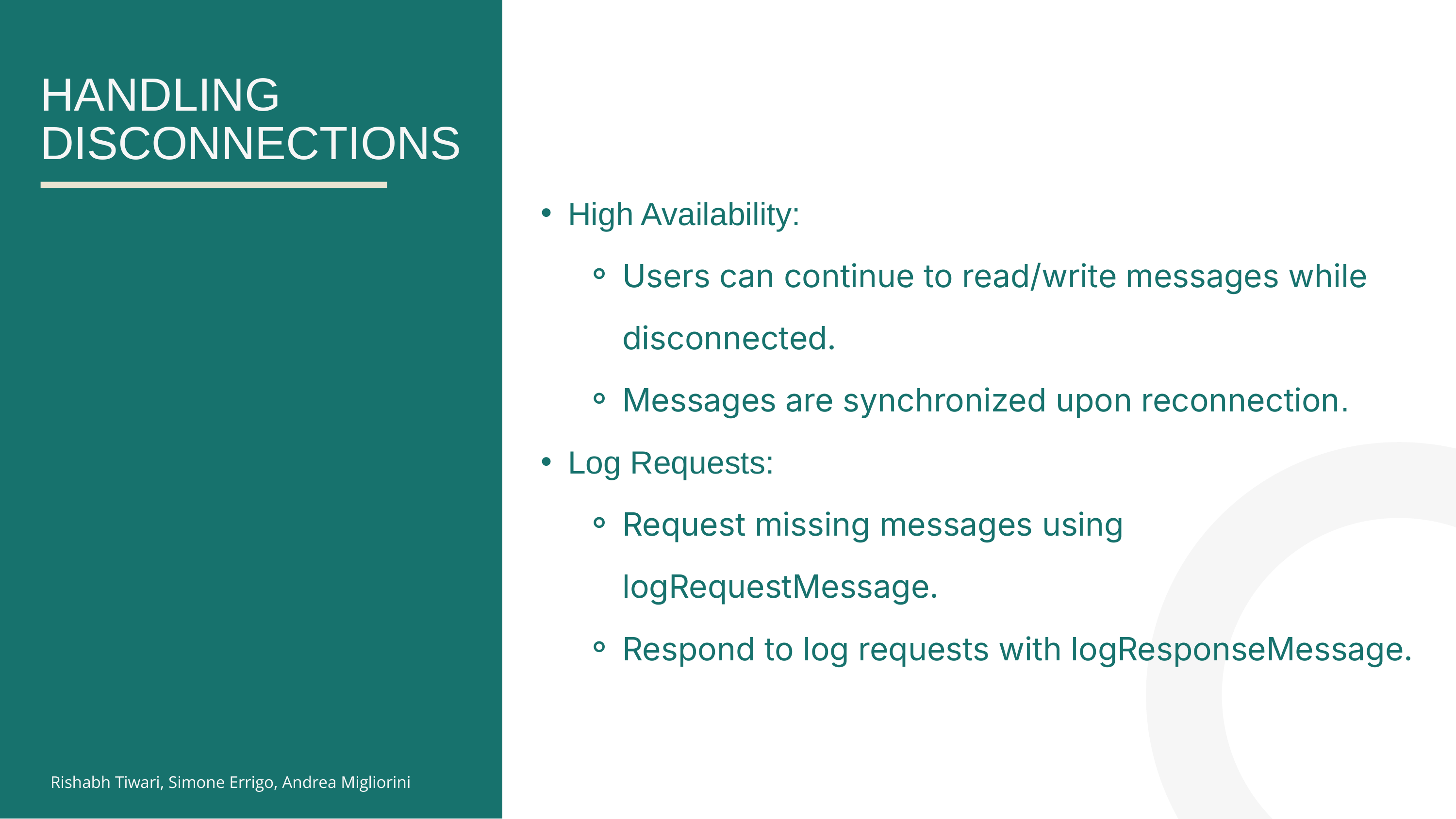

HANDLING
DISCONNECTIONS
High Availability:
Users can continue to read/write messages while disconnected.
Messages are synchronized upon reconnection.
Log Requests:
Request missing messages using logRequestMessage.
Respond to log requests with logResponseMessage.

Rishabh Tiwari, Simone Errigo, Andrea Migliorini